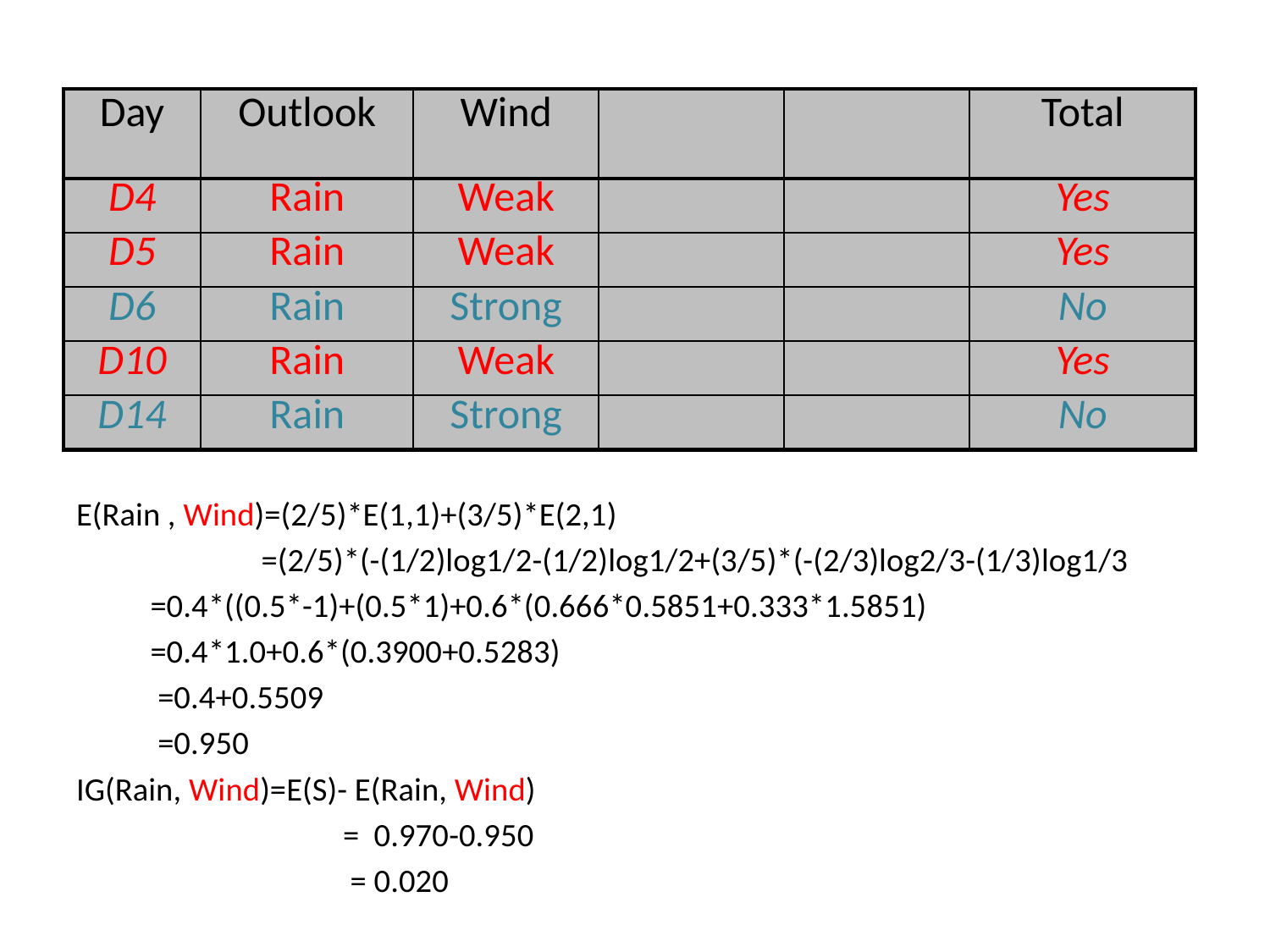

| Day | Outlook | Wind |  |  | Total |
| --- | --- | --- | --- | --- | --- |
| D4 | Rain | Weak |  |  | Yes |
| D5 | Rain | Weak |  |  | Yes |
| D6 | Rain | Strong |  |  | No |
| D10 | Rain | Weak |  |  | Yes |
| D14 | Rain | Strong |  |  | No |
E(Rain , Wind)=(2/5)*E(1,1)+(3/5)*E(2,1)
                         =(2/5)*(-(1/2)log1/2-(1/2)log1/2+(3/5)*(-(2/3)log2/3-(1/3)log1/3
          =0.4*((0.5*-1)+(0.5*1)+0.6*(0.666*0.5851+0.333*1.5851)
          =0.4*1.0+0.6*(0.3900+0.5283)
           =0.4+0.5509
           =0.950
IG(Rain, Wind)=E(S)- E(Rain, Wind)
                                    =  0.970-0.950
                                     = 0.020